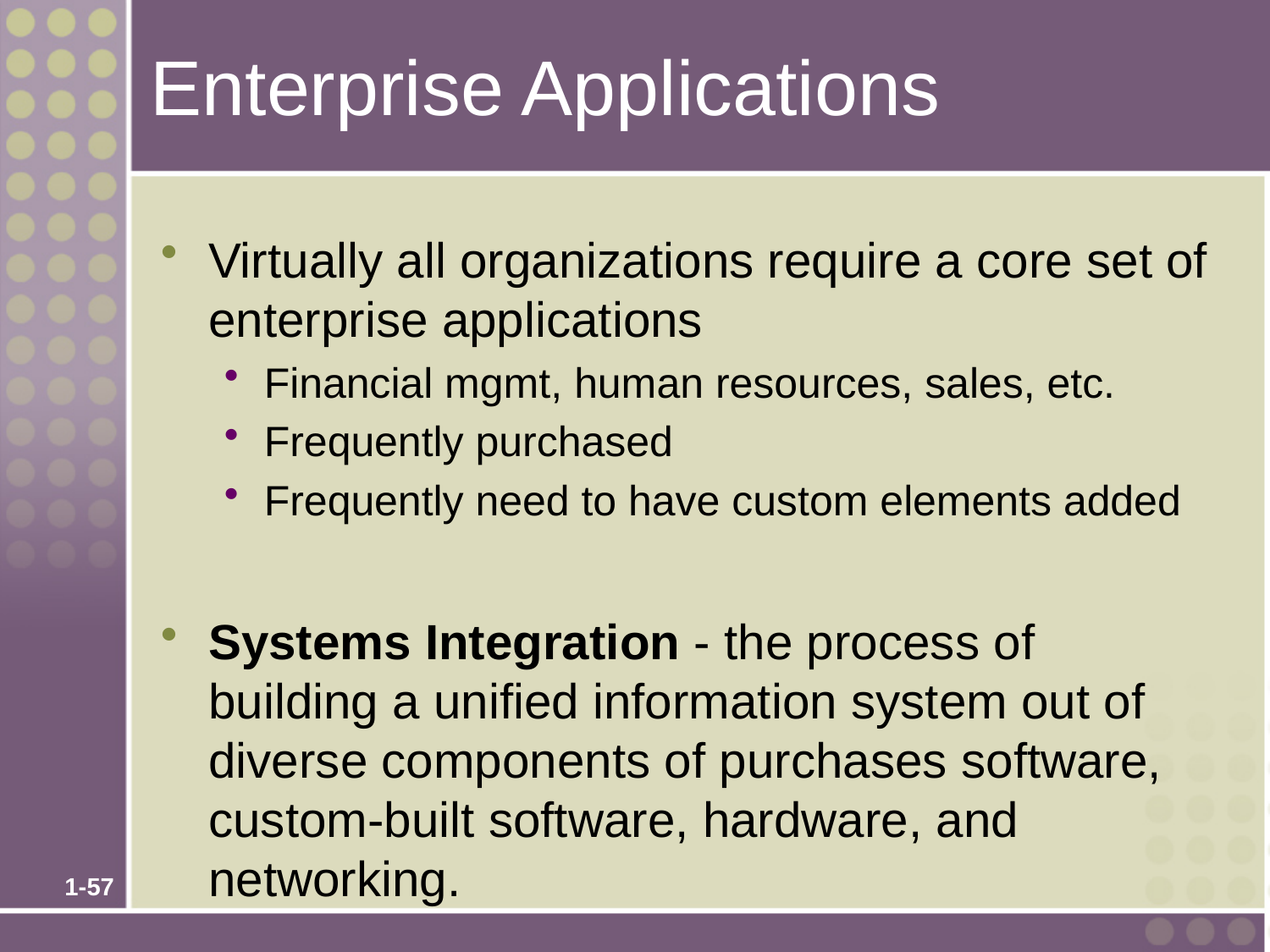

# Enterprise Applications
Virtually all organizations require a core set of enterprise applications
Financial mgmt, human resources, sales, etc.
Frequently purchased
Frequently need to have custom elements added

Systems Integration - the process of building a unified information system out of diverse components of purchases software, custom-built software, hardware, and networking.
1-57